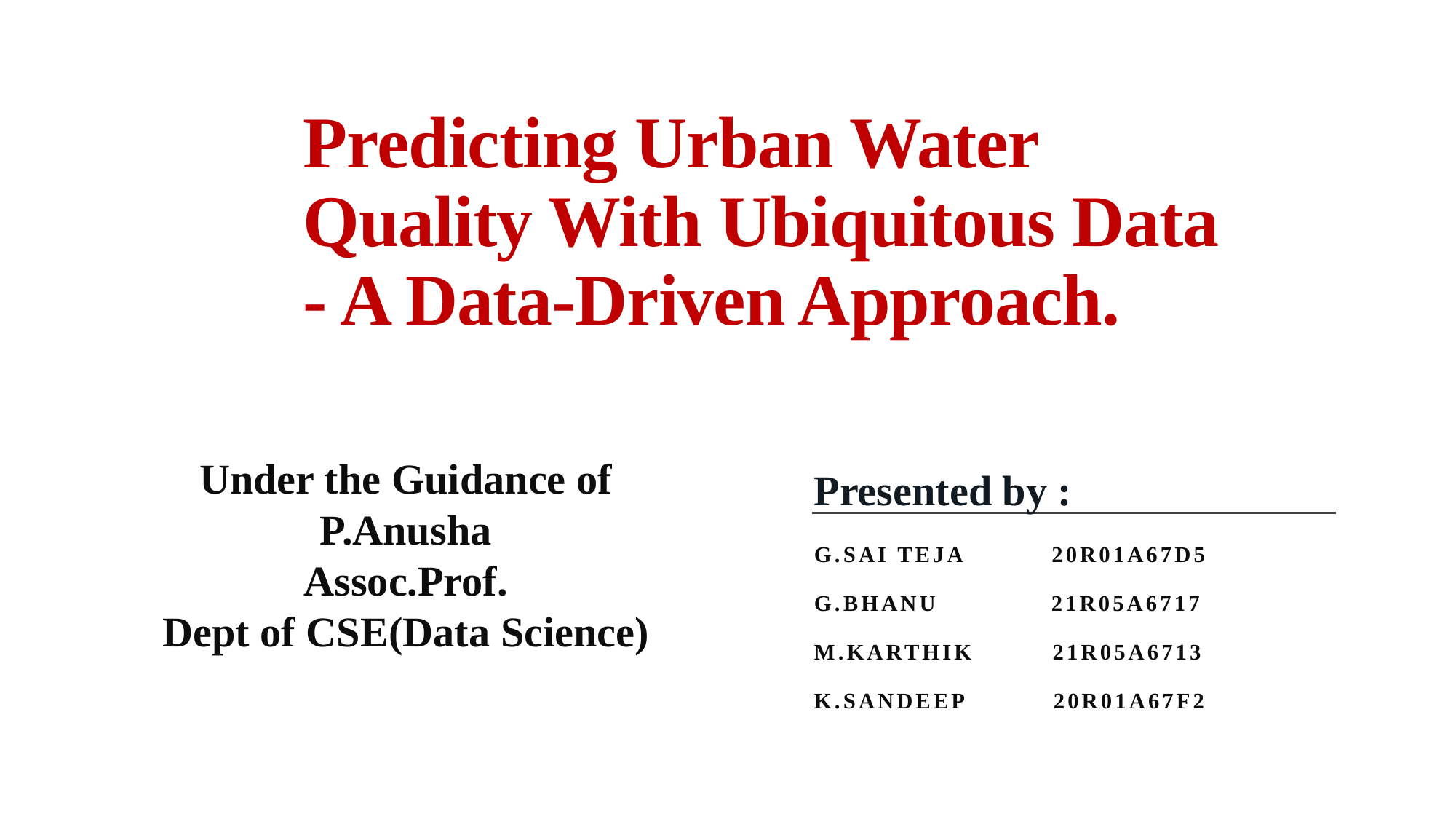

# Predicting Urban Water Quality With Ubiquitous Data - A Data-Driven Approach.
Under the Guidance of
P.Anusha
Assoc.Prof.
Dept of CSE(Data Science)
Presented by :
G.SAI TEJA          20R01A67D5
G.BHANU             21R05A6717
M.KARTHIK         21R05A6713
K.SANDEEP          20R01A67F2